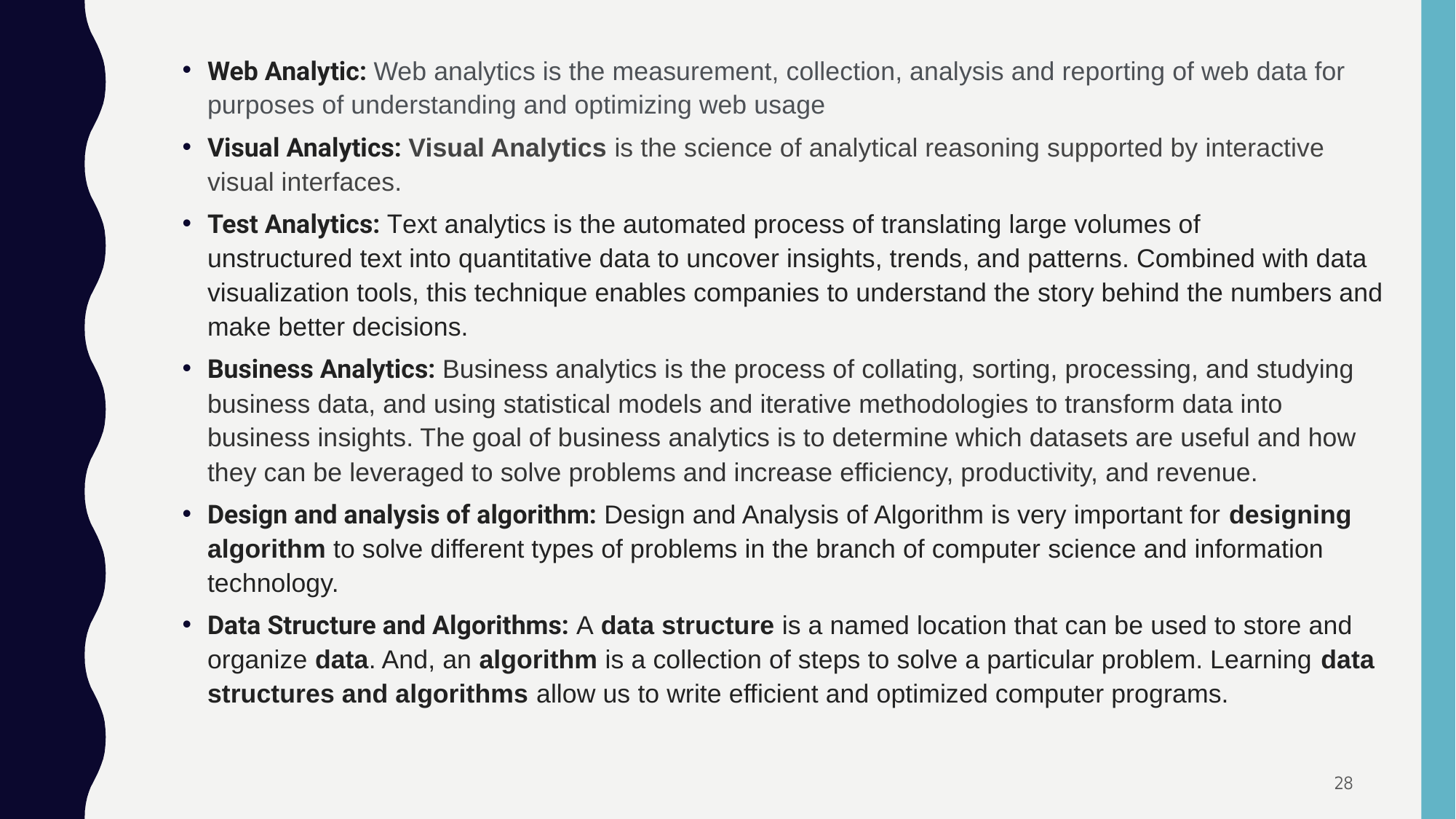

Web Analytic: Web analytics is the measurement, collection, analysis and reporting of web data for purposes of understanding and optimizing web usage
Visual Analytics: Visual Analytics is the science of analytical reasoning supported by interactive visual interfaces.
Test Analytics: Text analytics is the automated process of translating large volumes of unstructured text into quantitative data to uncover insights, trends, and patterns. Combined with data visualization tools, this technique enables companies to understand the story behind the numbers and make better decisions.
Business Analytics: Business analytics is the process of collating, sorting, processing, and studying business data, and using statistical models and iterative methodologies to transform data into business insights. The goal of business analytics is to determine which datasets are useful and how they can be leveraged to solve problems and increase efficiency, productivity, and revenue.
Design and analysis of algorithm: Design and Analysis of Algorithm is very important for designing algorithm to solve different types of problems in the branch of computer science and information technology.
Data Structure and Algorithms: A data structure is a named location that can be used to store and organize data. And, an algorithm is a collection of steps to solve a particular problem. Learning data structures and algorithms allow us to write efficient and optimized computer programs.

28